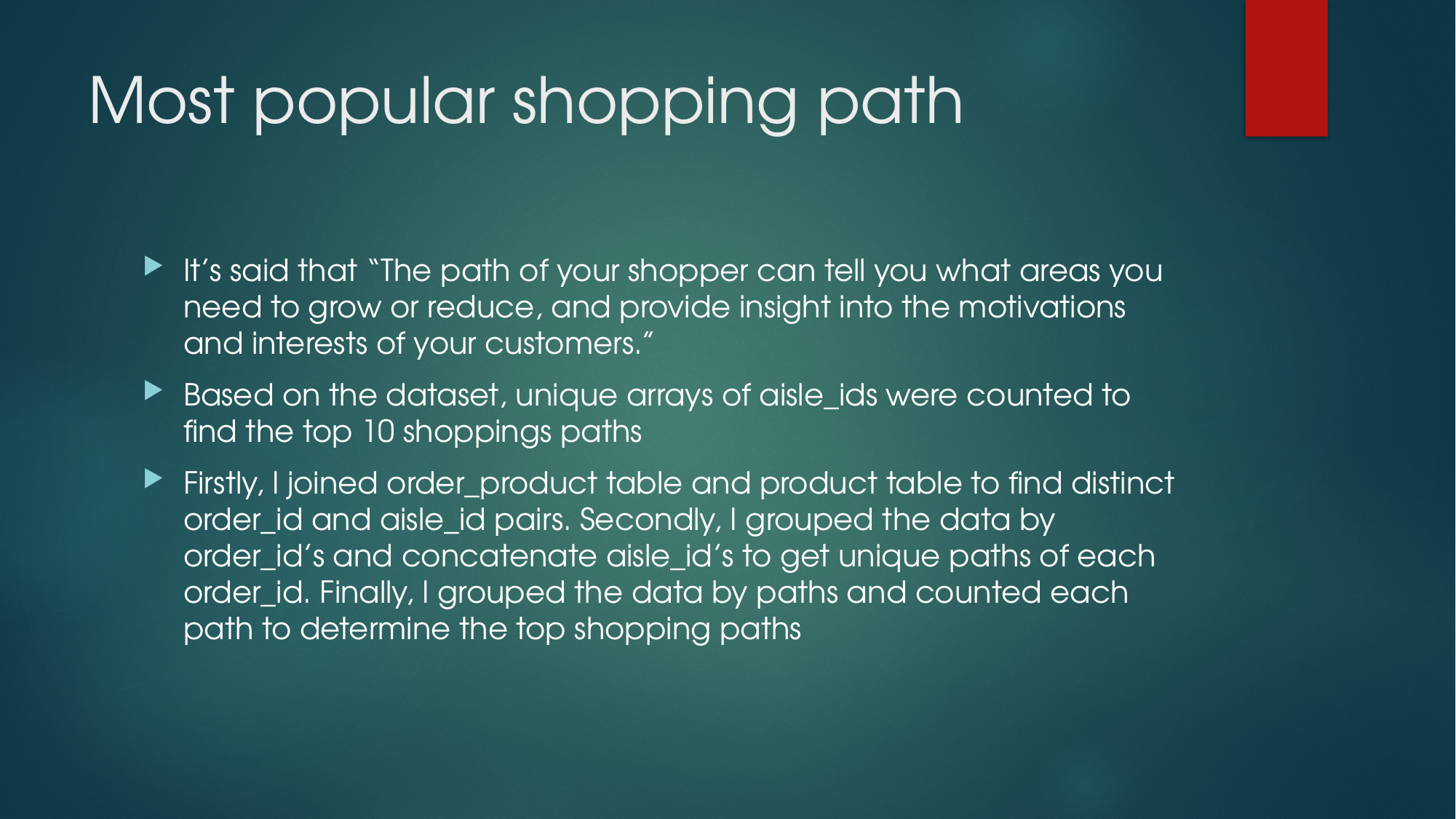

# Most popular shopping path
It’s said that “The path of your shopper can tell you what areas you need to grow or reduce, and provide insight into the motivations and interests of your customers.”
Based on the dataset, unique arrays of aisle_ids were counted to find the top 10 shoppings paths
Firstly, I joined order_product table and product table to find distinct order_id and aisle_id pairs. Secondly, I grouped the data by order_id’s and concatenate aisle_id’s to get unique paths of each order_id. Finally, I grouped the data by paths and counted each path to determine the top shopping paths